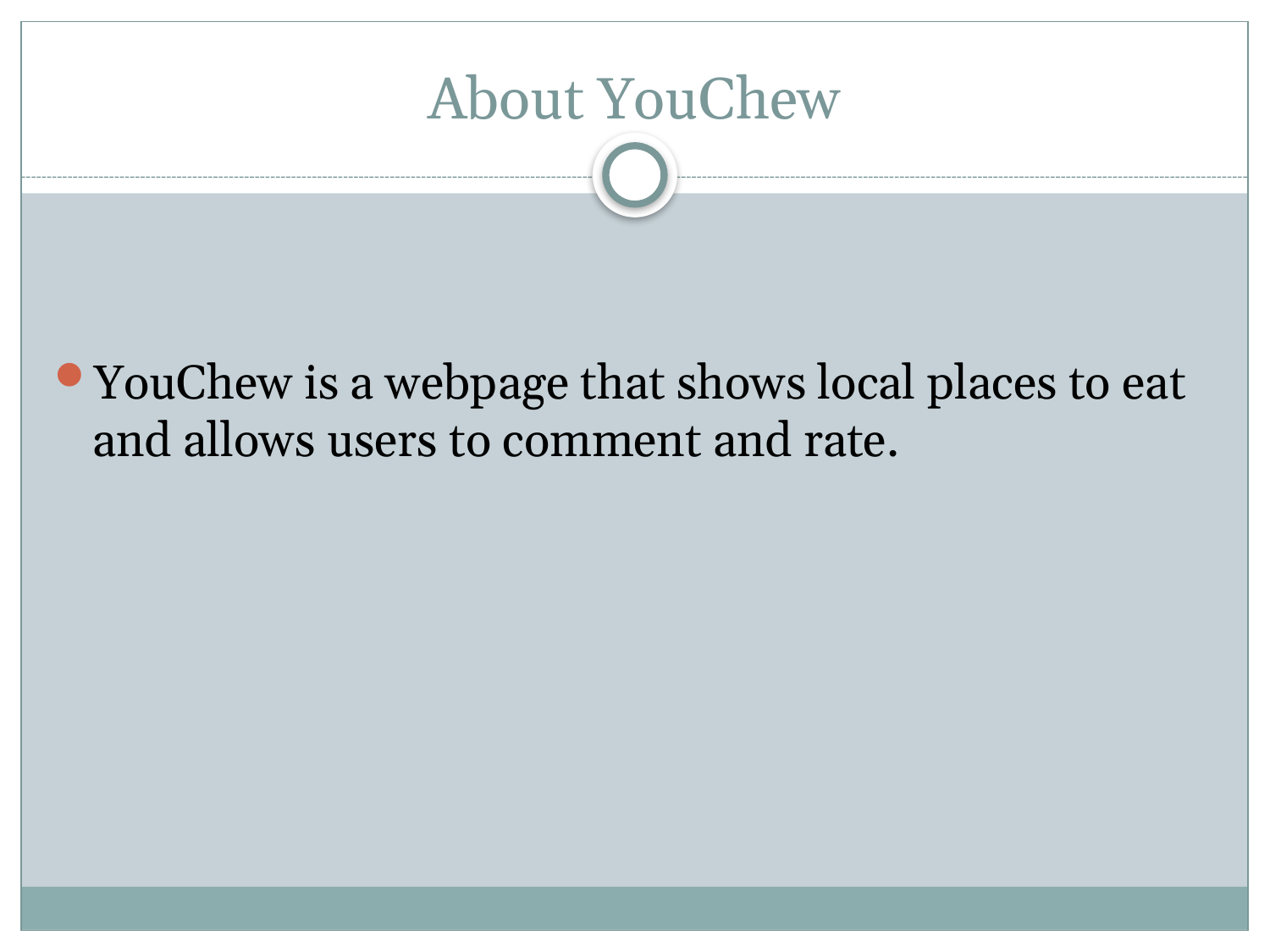

# About YouChew

YouChew is a webpage that shows local places to eat and allows users to comment and rate.